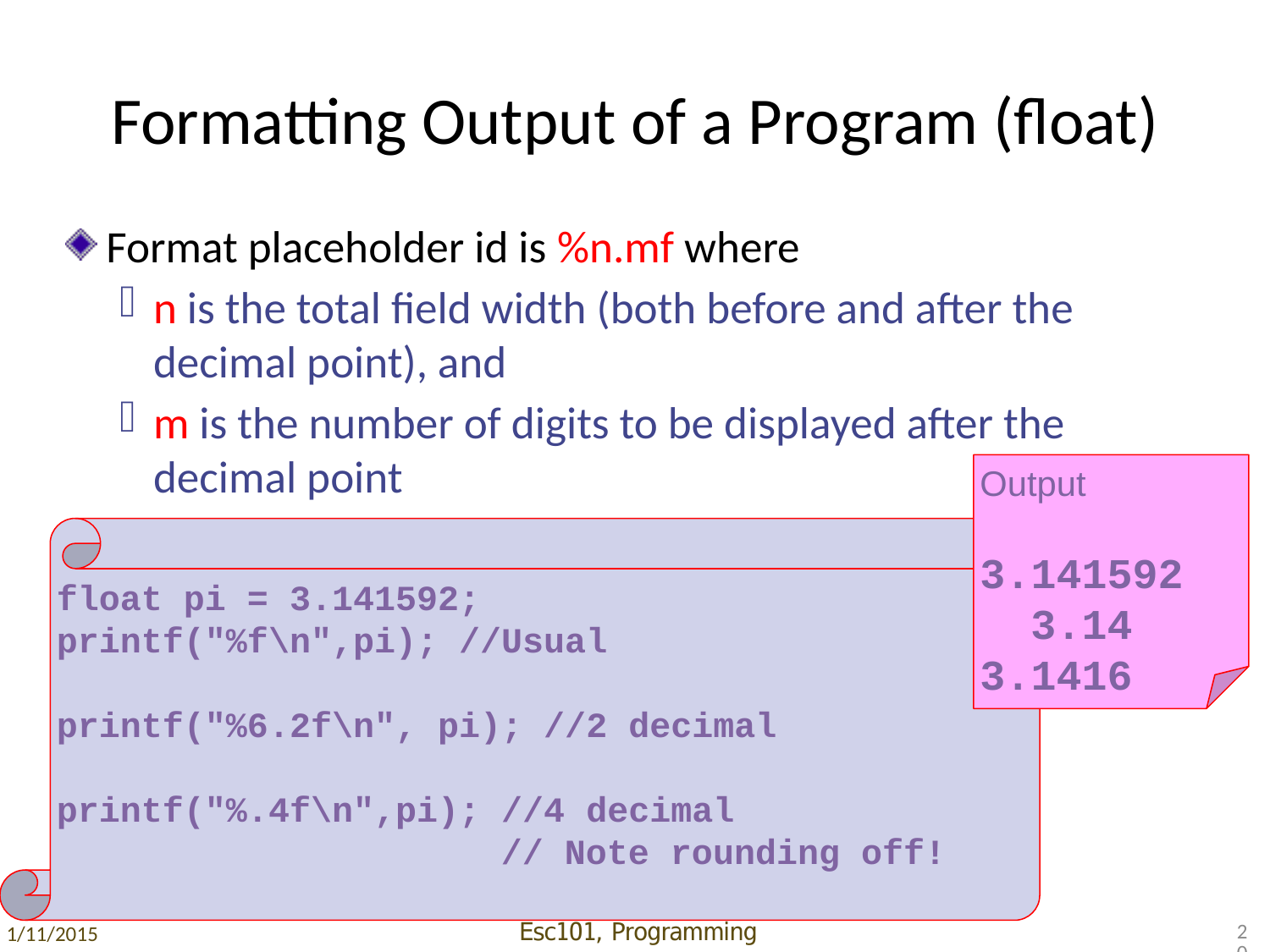

# Formatting Output of a Program (float)
Format placeholder id is %n.mf where
n is the total field width (both before and after the decimal point), and
m is the number of digits to be displayed after the decimal point

Output

3.141592
  3.14
3.1416

float pi = 3.141592;
printf("%f\n",pi); //Usual

printf("%6.2f\n", pi); //2 decimal

printf("%.4f\n",pi); //4 decimal
                     // Note rounding off!
Esc101, Programming
20
1/11/2015